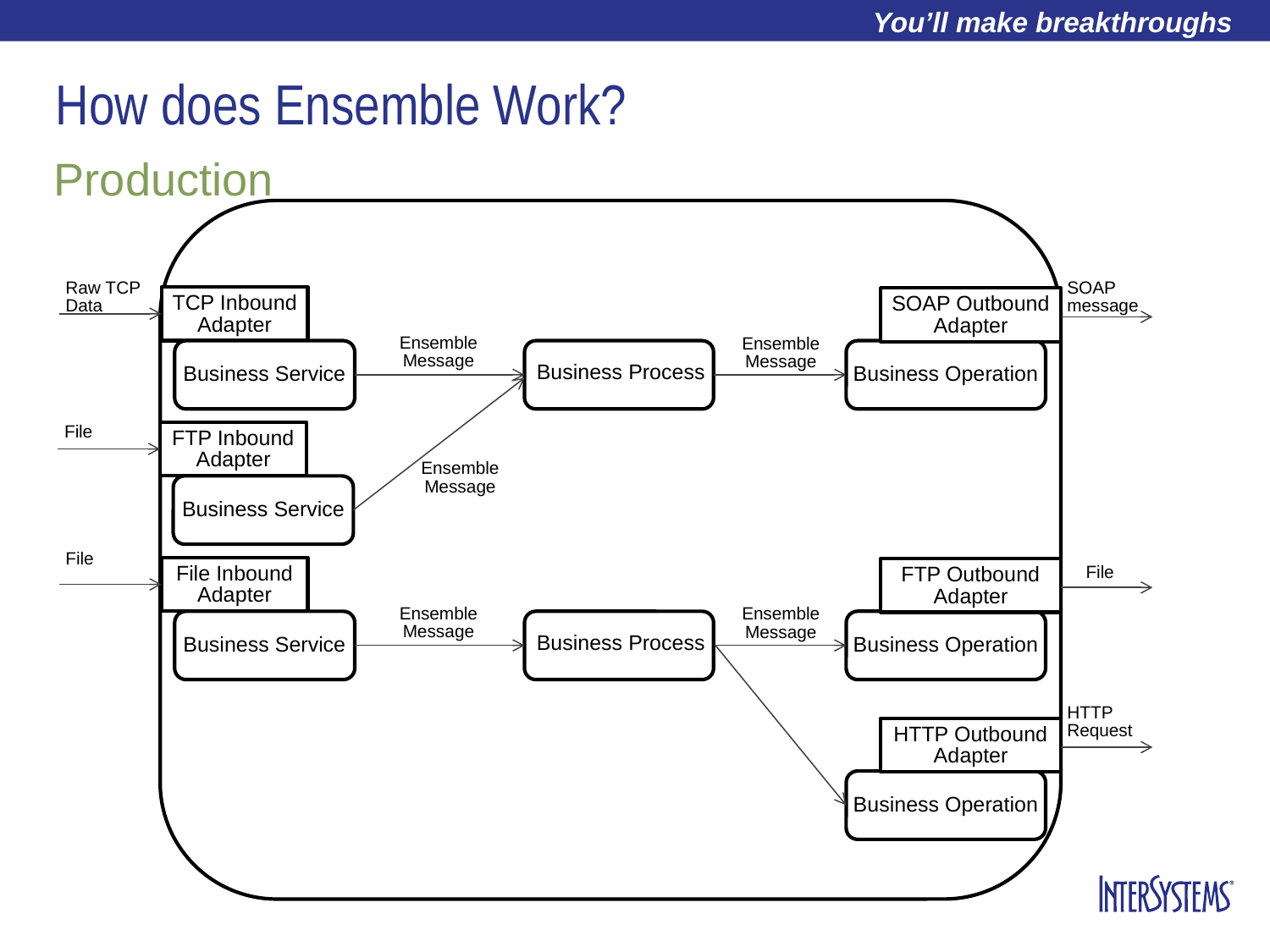

# How does Ensemble Work?
Production

Raw TCP Data
SOAP message

TCP Inbound Adapter

SOAP Outbound Adapter
Ensemble Message
Ensemble Message

Business Process
Business Service
Business Operation
File

FTP Inbound Adapter
Ensemble Message

Business Service
File
File

File Inbound Adapter

FTP Outbound Adapter
Ensemble Message
Ensemble Message

Business Process
Business Service
Business Operation
HTTP Request

HTTP Outbound Adapter

Business Operation